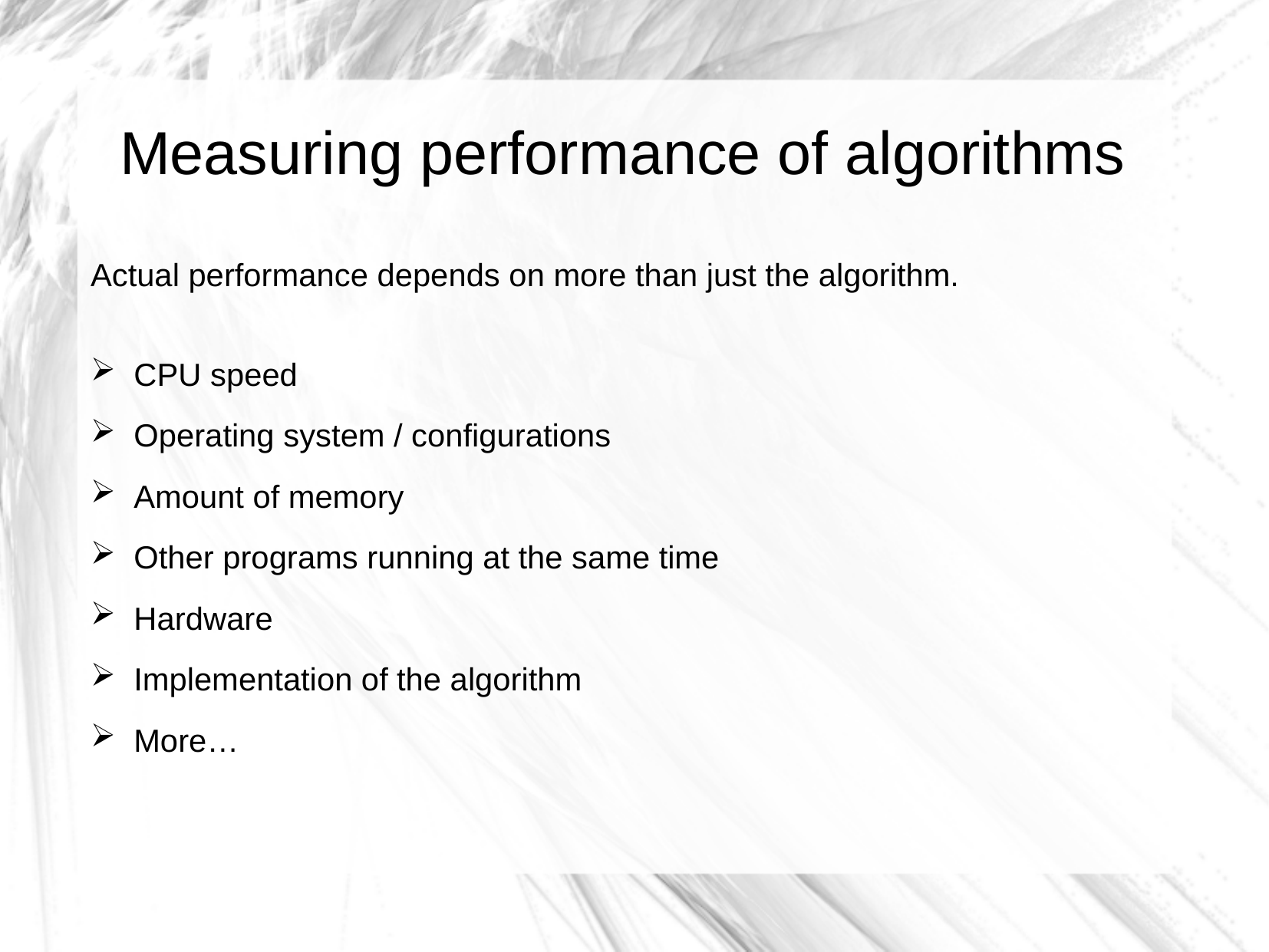

Measuring performance of algorithms
Actual performance depends on more than just the algorithm.
CPU speed
Operating system / configurations
Amount of memory
Other programs running at the same time
Hardware
Implementation of the algorithm
More…